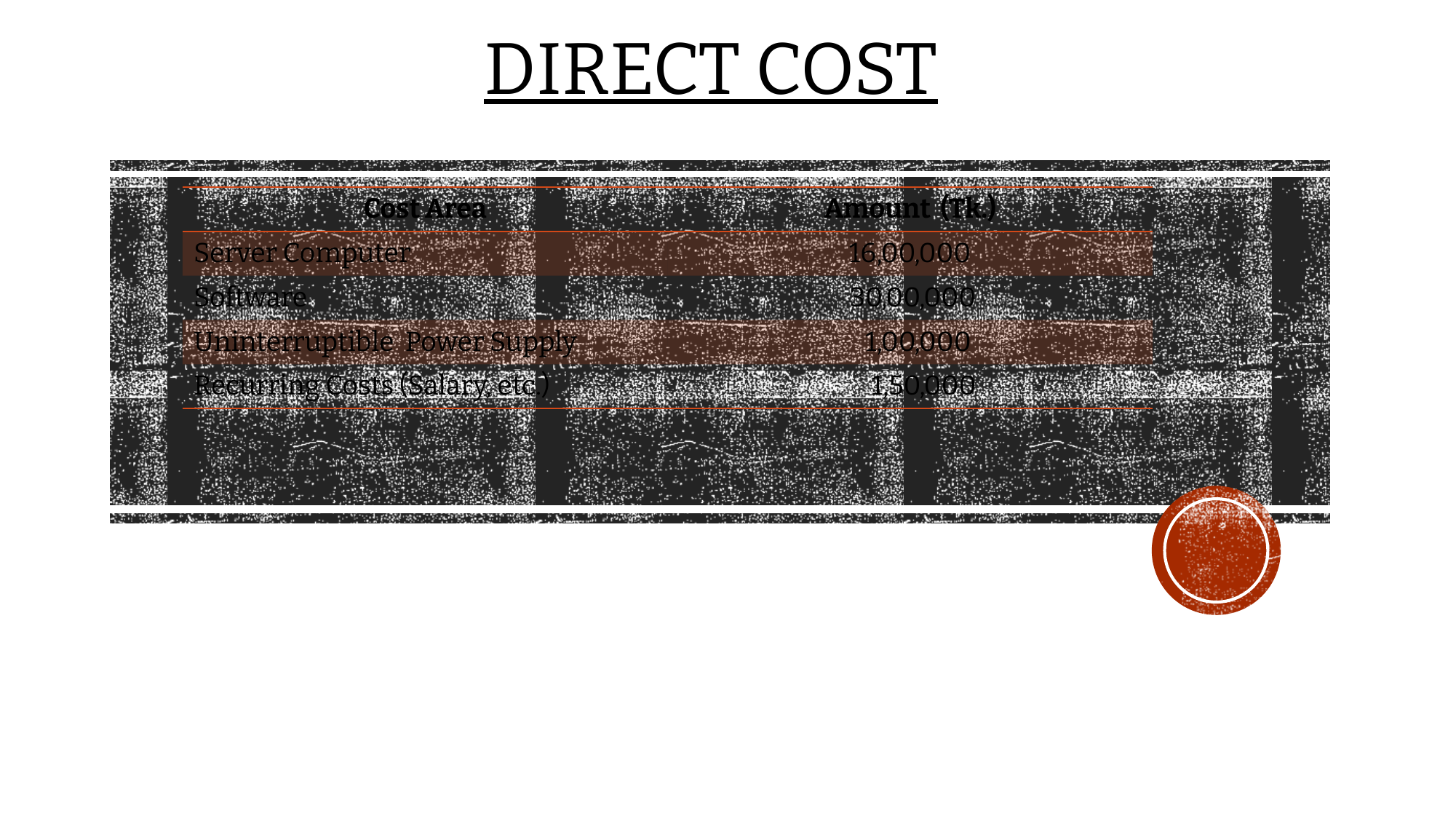

# Direct Cost
| Cost Area | Amount (Tk.) |
| --- | --- |
| Server Computer | 16,00,000 |
| Software | 30,00,000 |
| Uninterruptible Power Supply | 1,00,000 |
| Recurring Costs (Salary, etc.) | 1,50,000 |